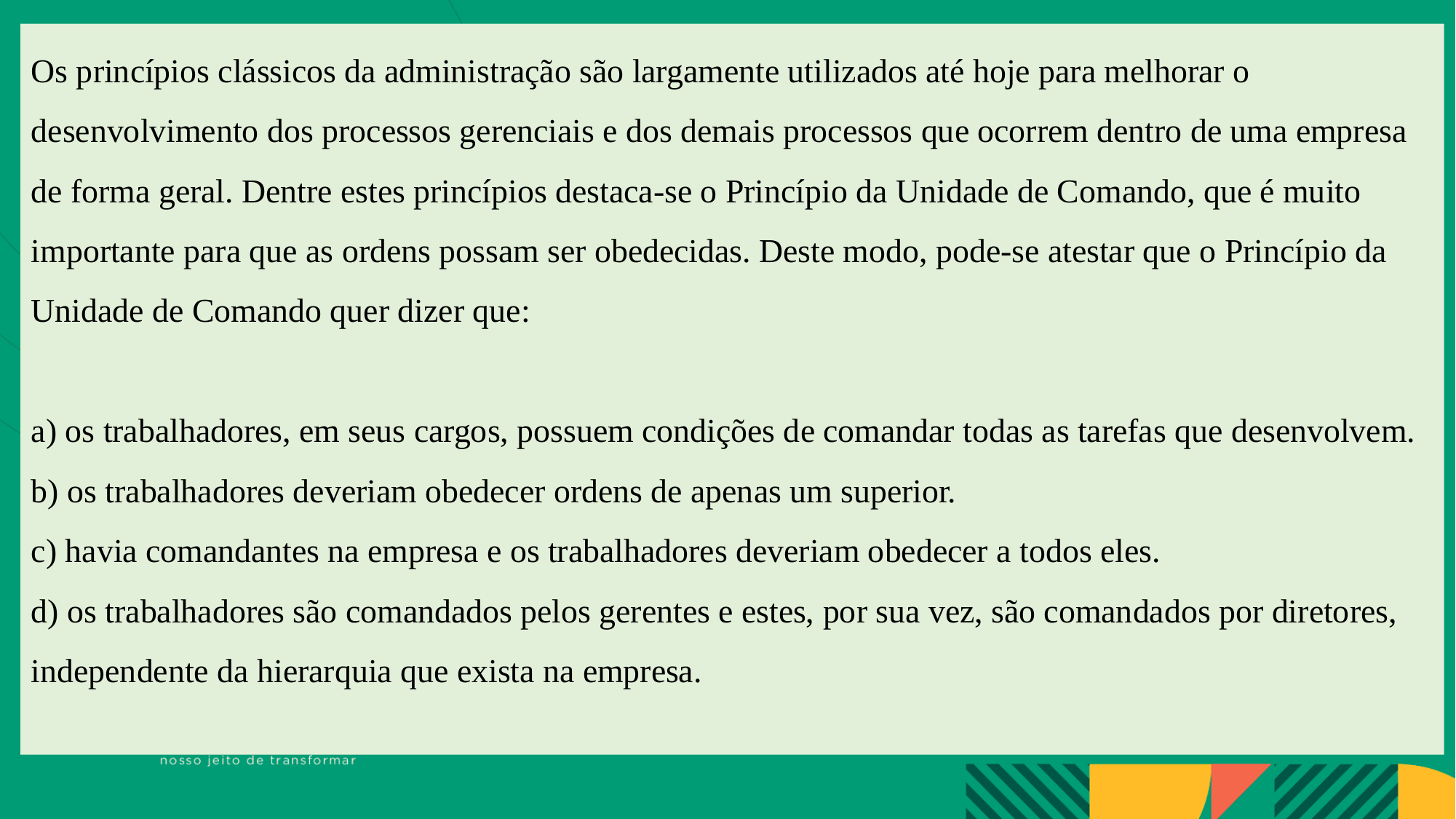

Os princípios clássicos da administração são largamente utilizados até hoje para melhorar o desenvolvimento dos processos gerenciais e dos demais processos que ocorrem dentro de uma empresa de forma geral. Dentre estes princípios destaca-se o Princípio da Unidade de Comando, que é muito importante para que as ordens possam ser obedecidas. Deste modo, pode-se atestar que o Princípio da Unidade de Comando quer dizer que:

a) os trabalhadores, em seus cargos, possuem condições de comandar todas as tarefas que desenvolvem.
b) os trabalhadores deveriam obedecer ordens de apenas um superior.
c) havia comandantes na empresa e os trabalhadores deveriam obedecer a todos eles.
d) os trabalhadores são comandados pelos gerentes e estes, por sua vez, são comandados por diretores, independente da hierarquia que exista na empresa.